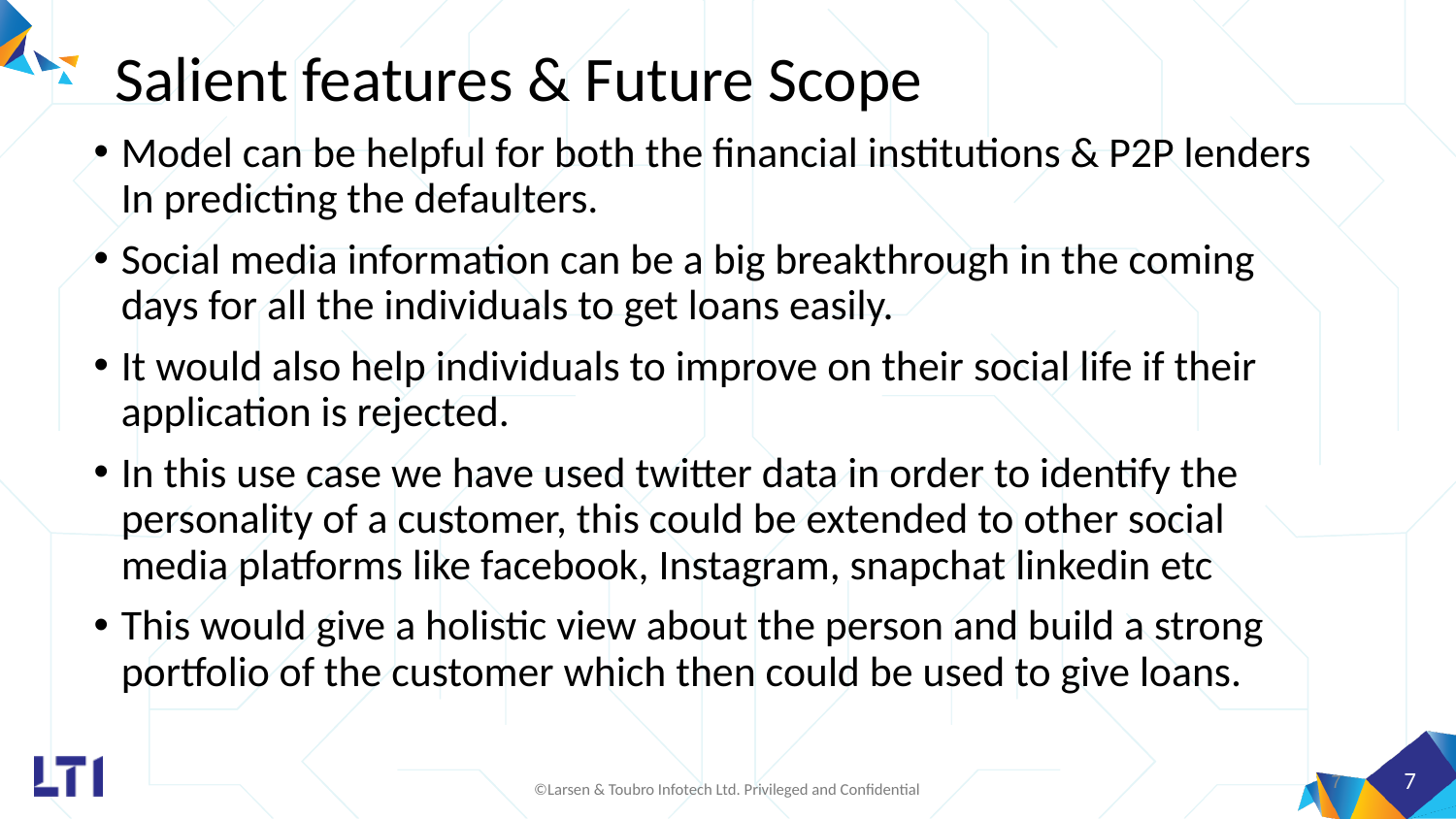

# Salient features & Future Scope
Model can be helpful for both the financial institutions & P2P lenders In predicting the defaulters.
Social media information can be a big breakthrough in the coming days for all the individuals to get loans easily.
It would also help individuals to improve on their social life if their application is rejected.
In this use case we have used twitter data in order to identify the personality of a customer, this could be extended to other social media platforms like facebook, Instagram, snapchat linkedin etc
This would give a holistic view about the person and build a strong portfolio of the customer which then could be used to give loans.

7